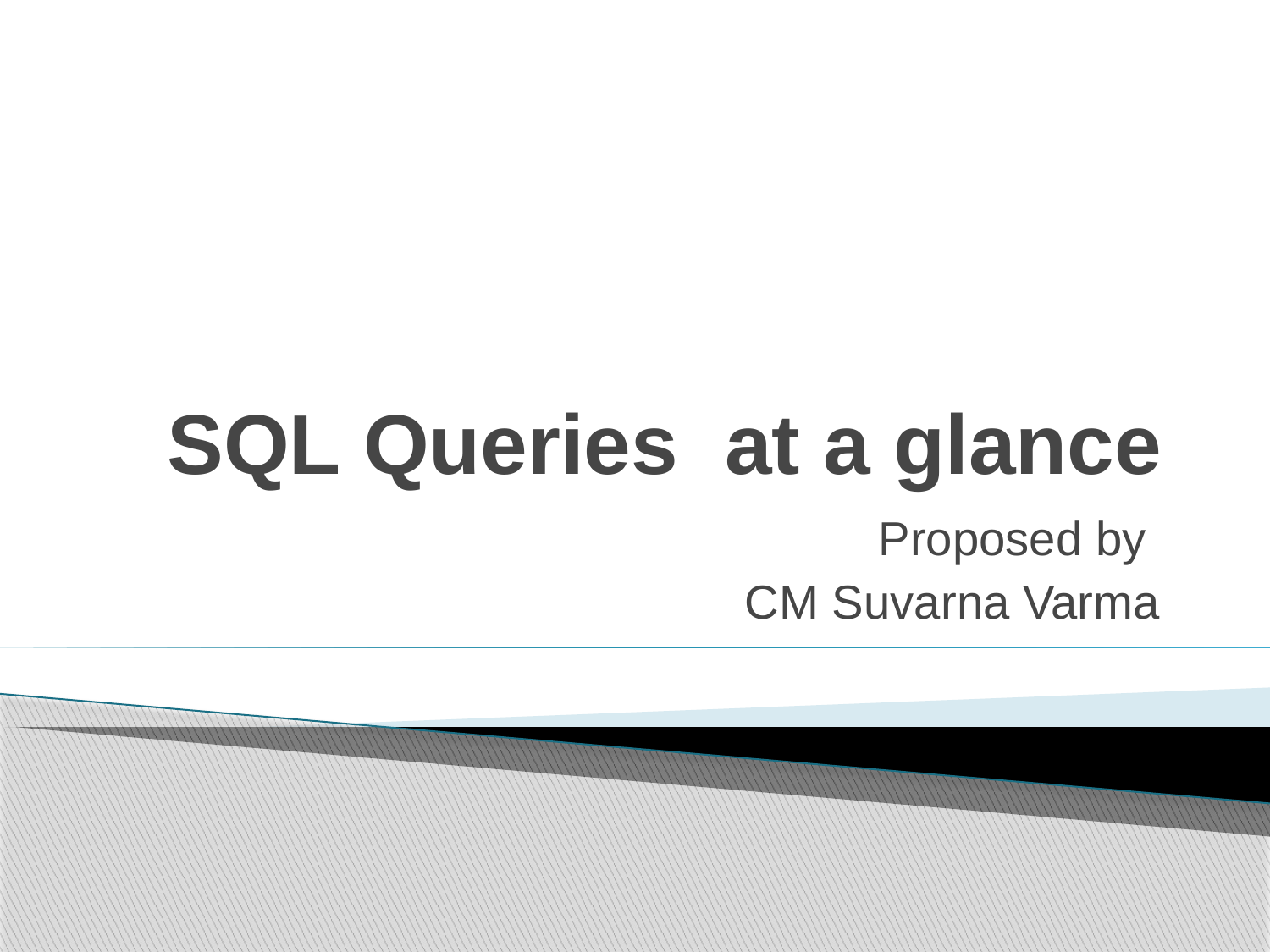

# SQL Queries  at a glance
Proposed by
CM Suvarna Varma